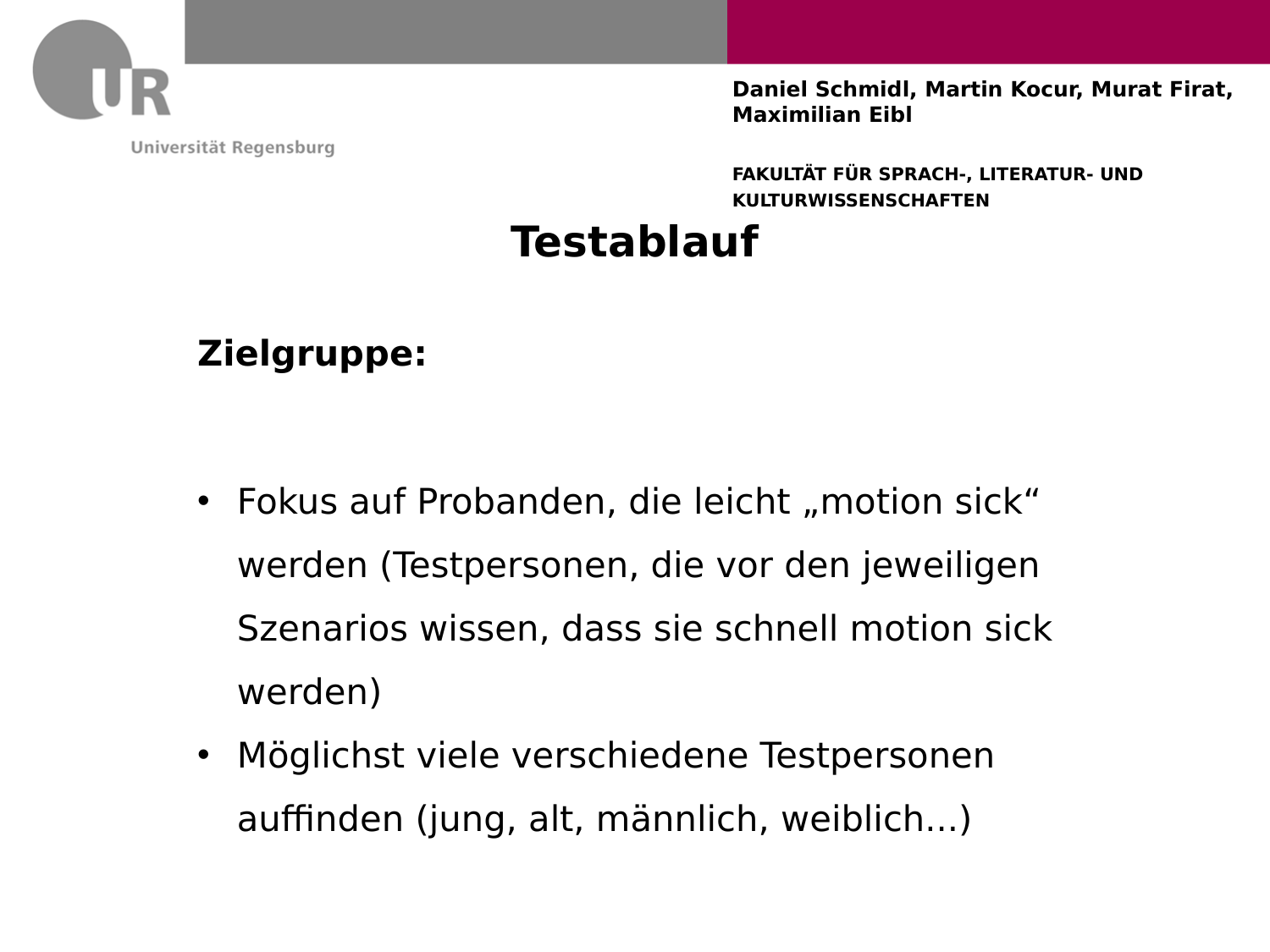

# Testablauf
Zielgruppe:

Fokus auf Probanden, die leicht „motion sick“ werden (Testpersonen, die vor den jeweiligen Szenarios wissen, dass sie schnell motion sick werden)
Möglichst viele verschiedene Testpersonen auffinden (jung, alt, männlich, weiblich...)